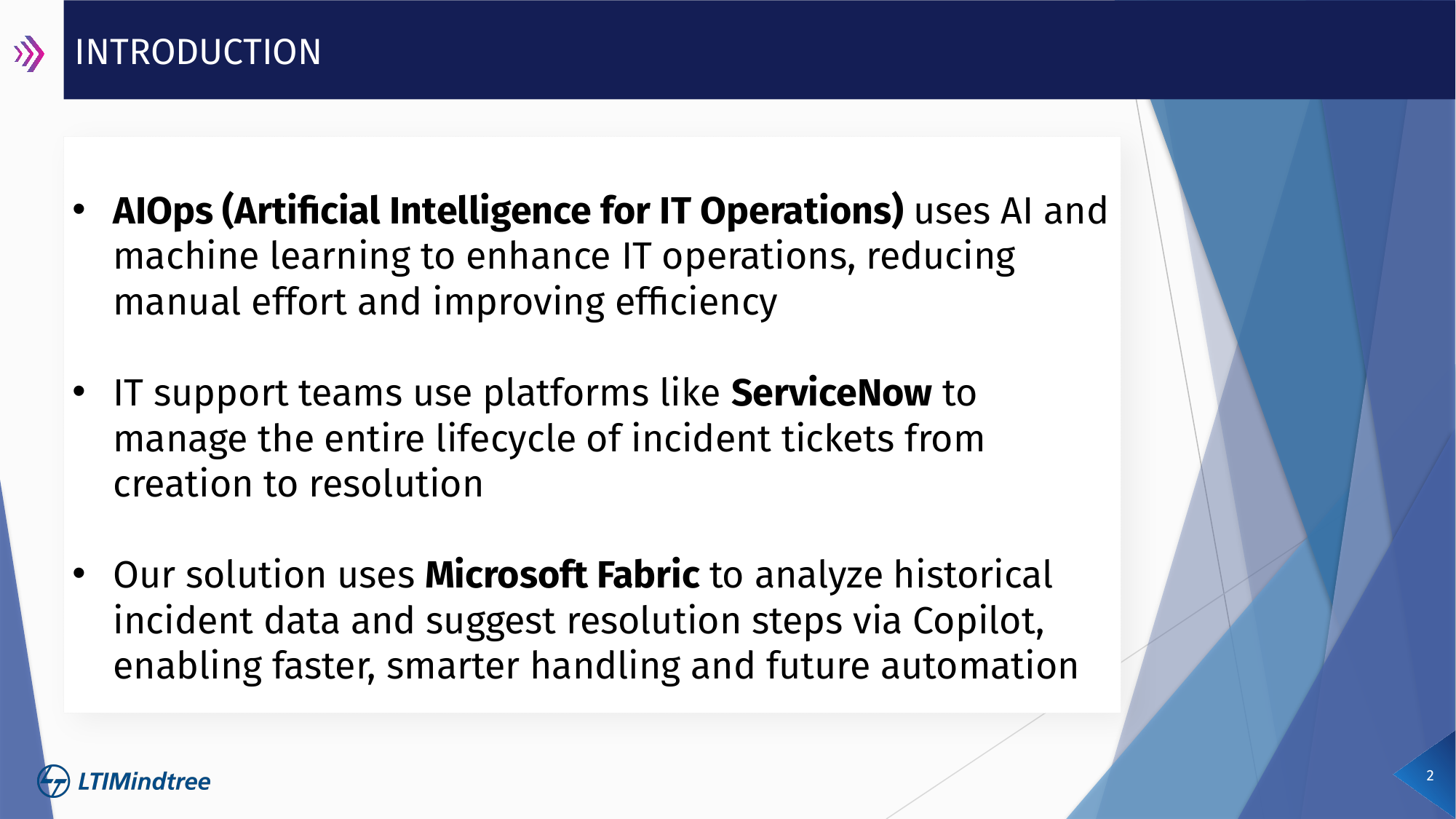

INTRODUCTION

AIOps (Artificial Intelligence for IT Operations) uses AI and machine learning to enhance IT operations, reducing manual effort and improving efficiency

IT support teams use platforms like ServiceNow to manage the entire lifecycle of incident tickets from creation to resolution

Our solution uses Microsoft Fabric to analyze historical incident data and suggest resolution steps via Copilot, enabling faster, smarter handling and future automation